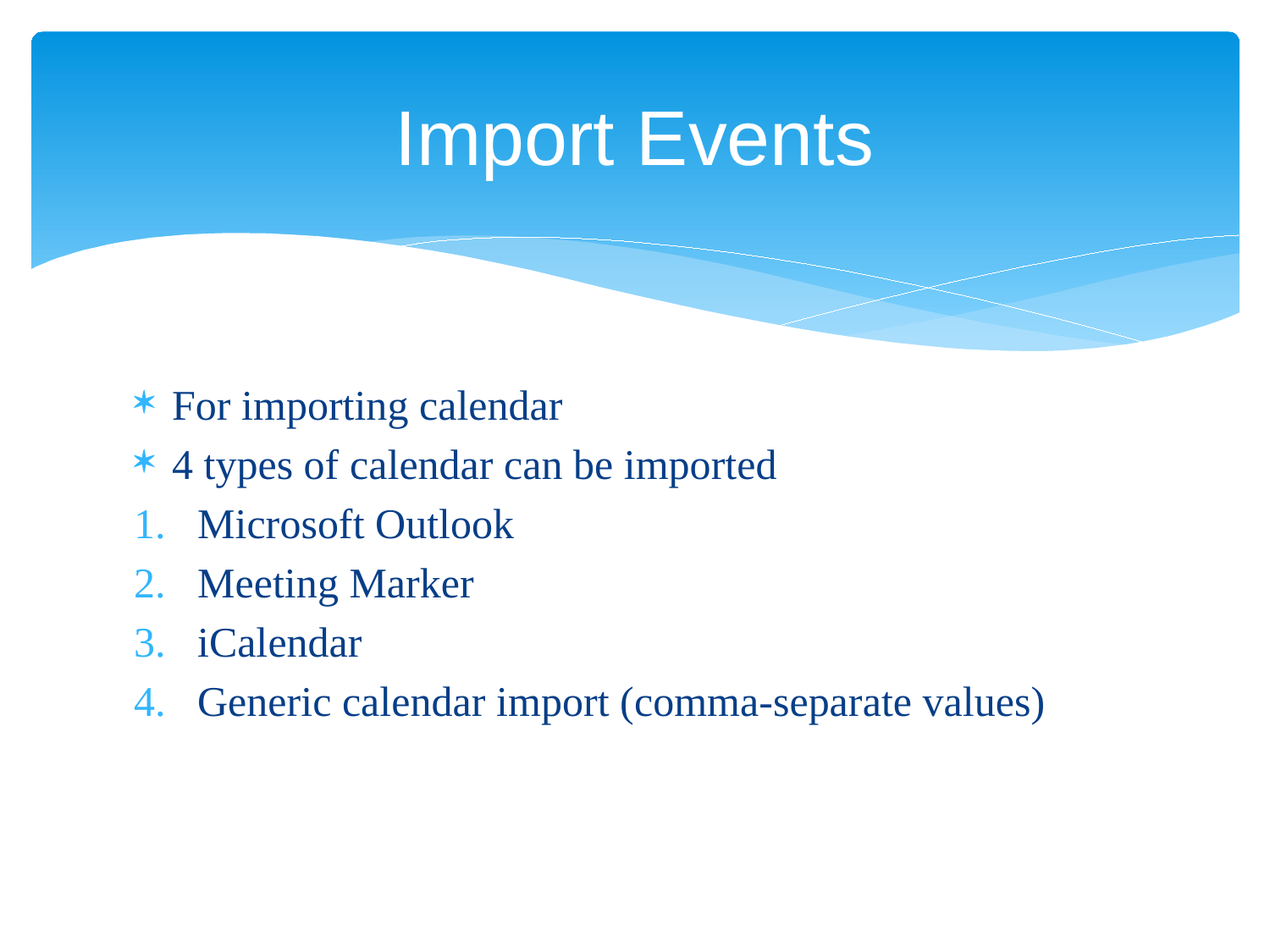

# Import Events
For importing calendar
4 types of calendar can be imported
Microsoft Outlook
Meeting Marker
iCalendar
Generic calendar import (comma-separate values)